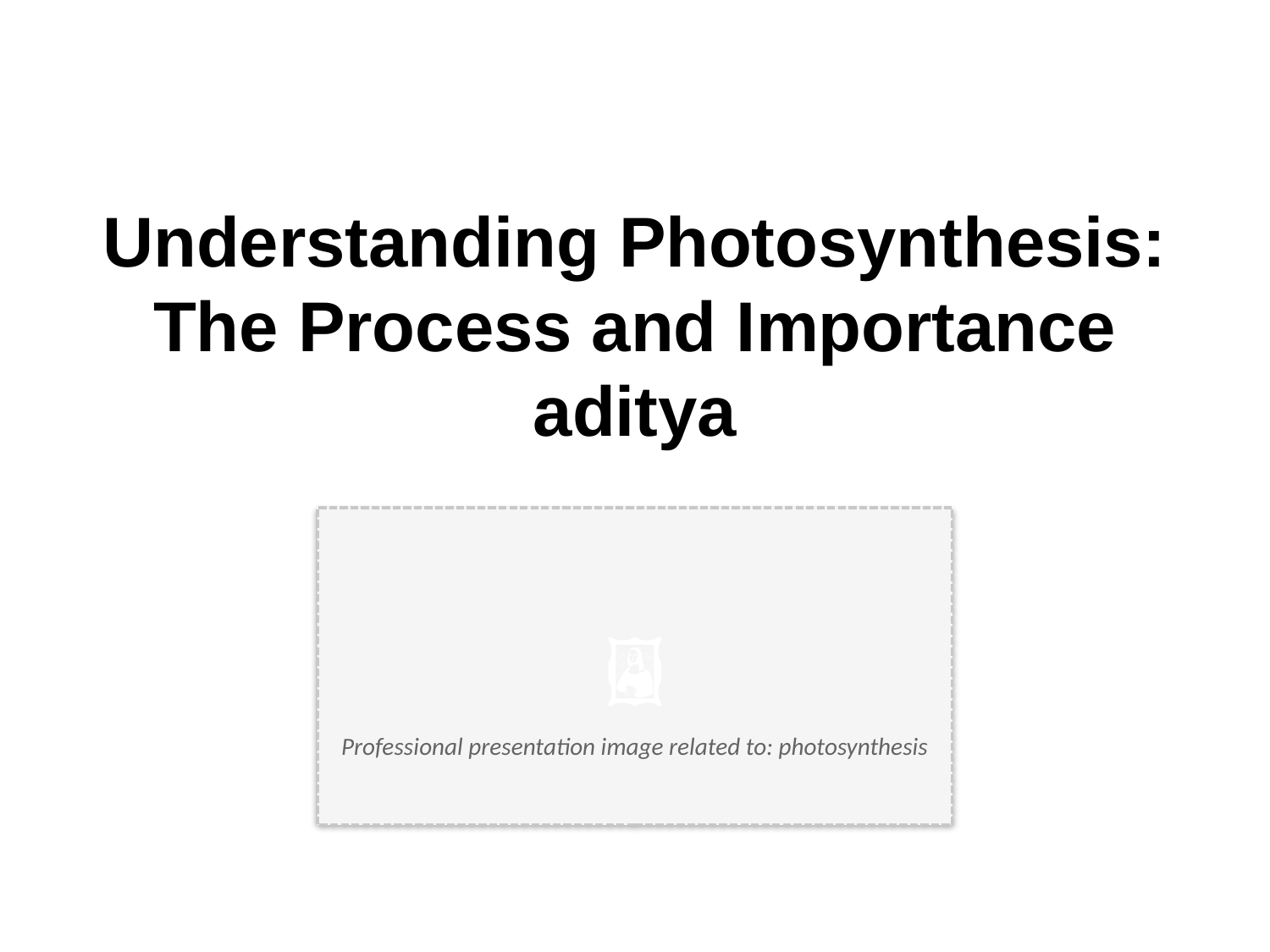

Understanding Photosynthesis: The Process and Importance aditya

🖼️
Professional presentation image related to: photosynthesis